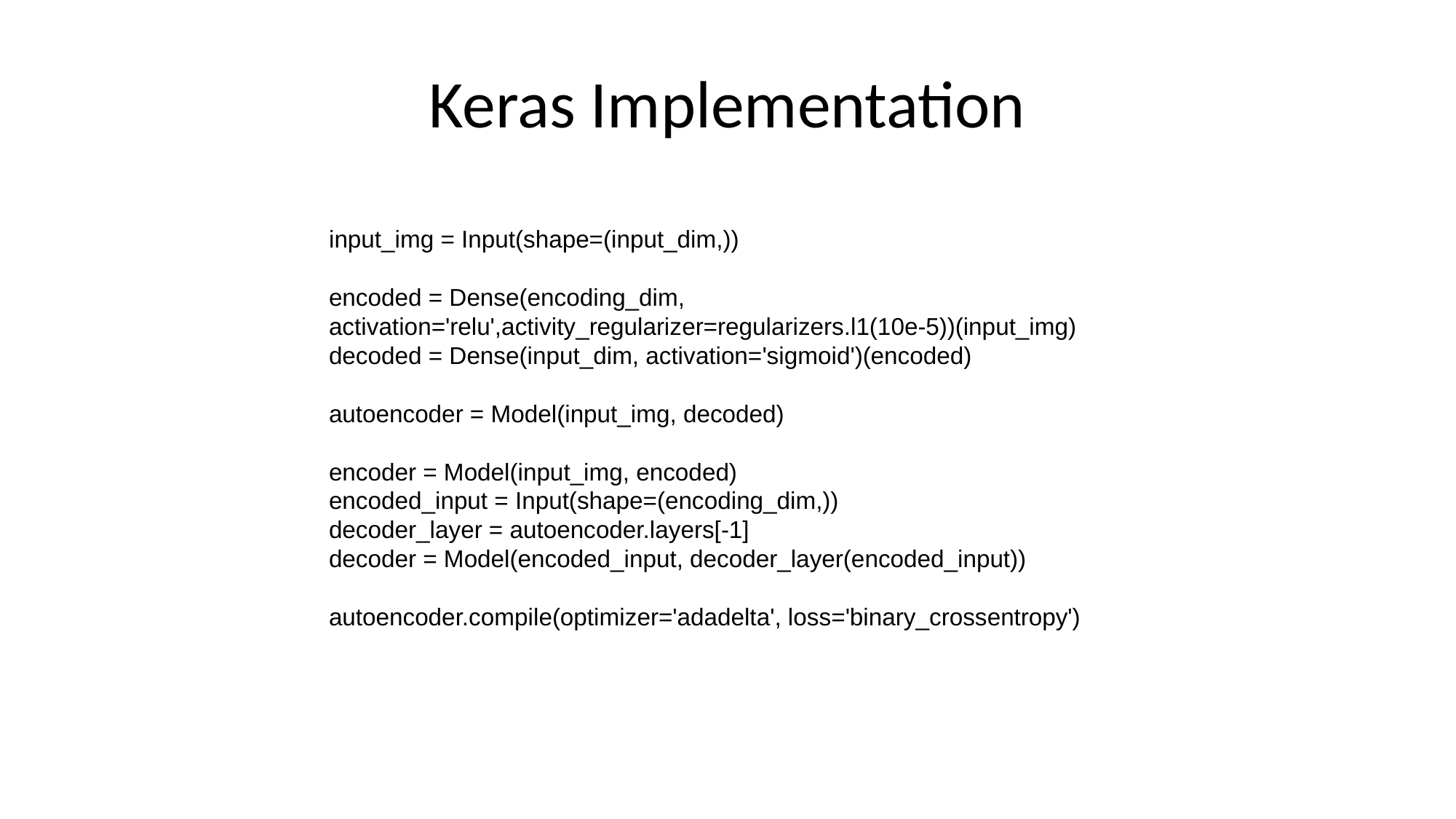

# Keras Implementation
input_img = Input(shape=(input_dim,))

encoded = Dense(encoding_dim, activation='relu',activity_regularizer=regularizers.l1(10e-5))(input_img)
decoded = Dense(input_dim, activation='sigmoid')(encoded)

autoencoder = Model(input_img, decoded)

encoder = Model(input_img, encoded)
encoded_input = Input(shape=(encoding_dim,))
decoder_layer = autoencoder.layers[-1]
decoder = Model(encoded_input, decoder_layer(encoded_input))

autoencoder.compile(optimizer='adadelta', loss='binary_crossentropy')